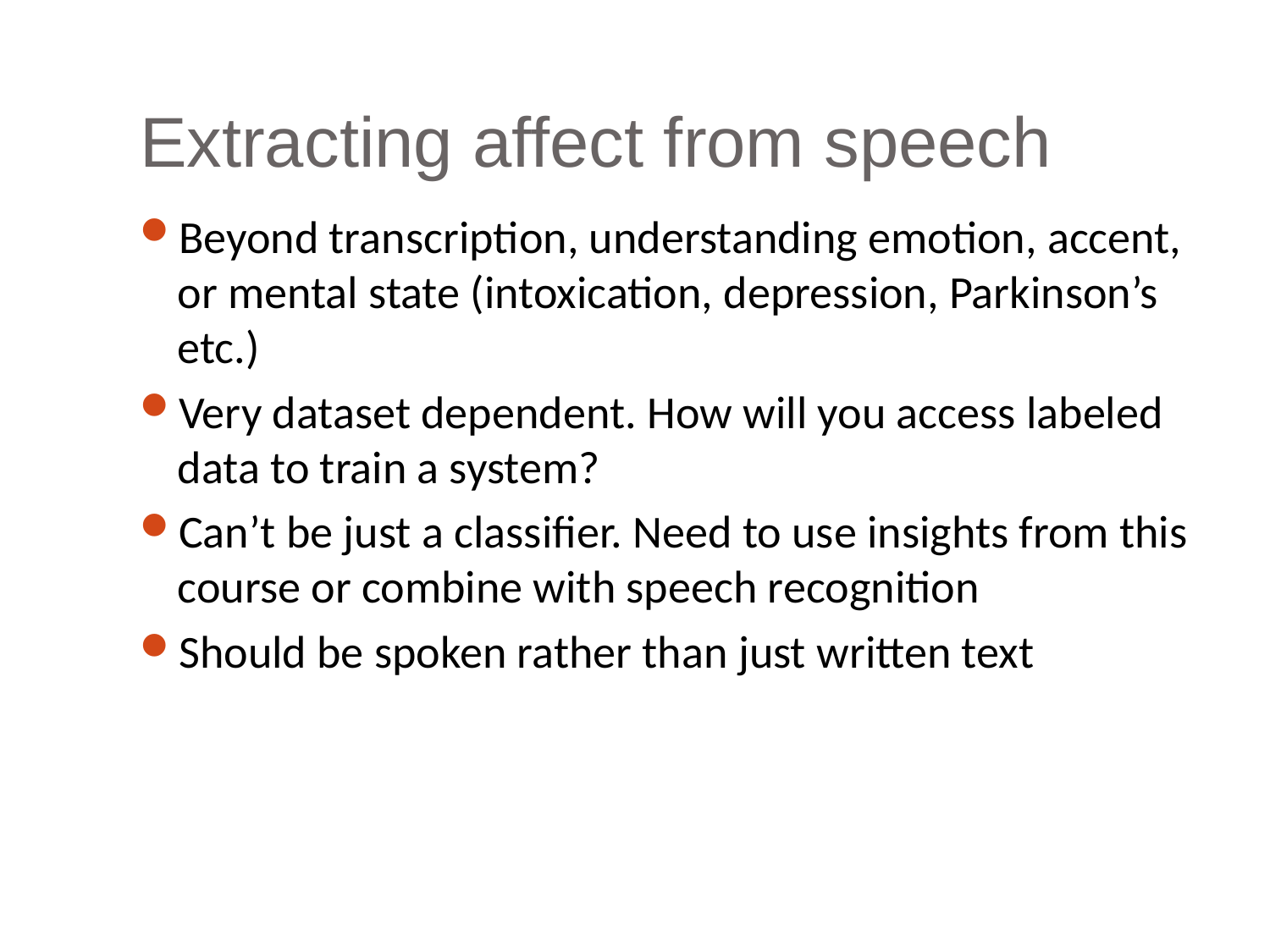

# Extracting affect from speech
Beyond transcription, understanding emotion, accent, or mental state (intoxication, depression, Parkinson’s etc.)
Very dataset dependent. How will you access labeled data to train a system?
Can’t be just a classifier. Need to use insights from this course or combine with speech recognition
Should be spoken rather than just written text